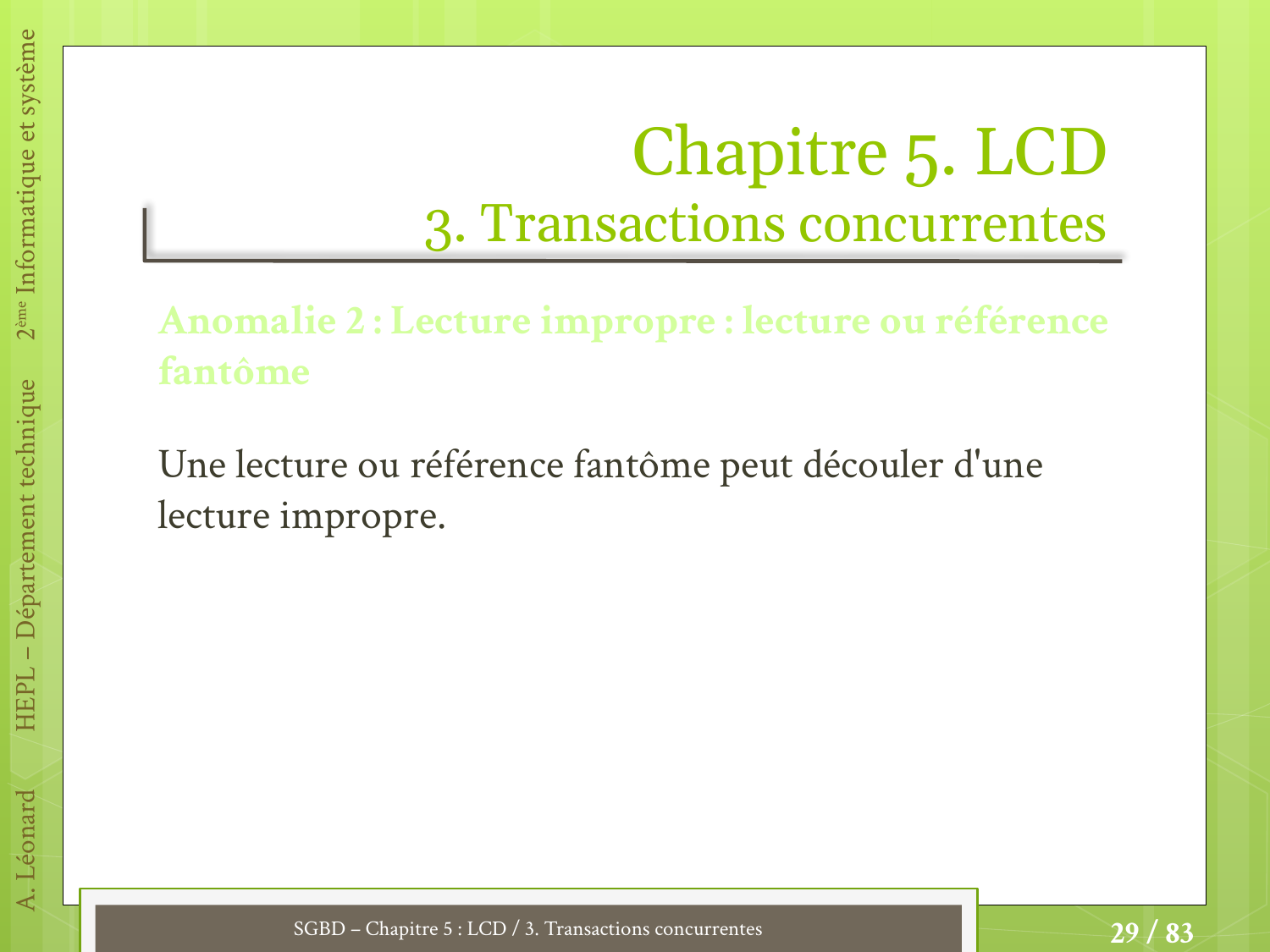

# Chapitre 5. LCD 3. Transactions concurrentes
Anomalie 2 : Lecture impropre : lecture ou référence fantôme

Une lecture ou référence fantôme peut découler d'une lecture impropre.
SGBD – Chapitre 5 : LCD / 3. Transactions concurrentes